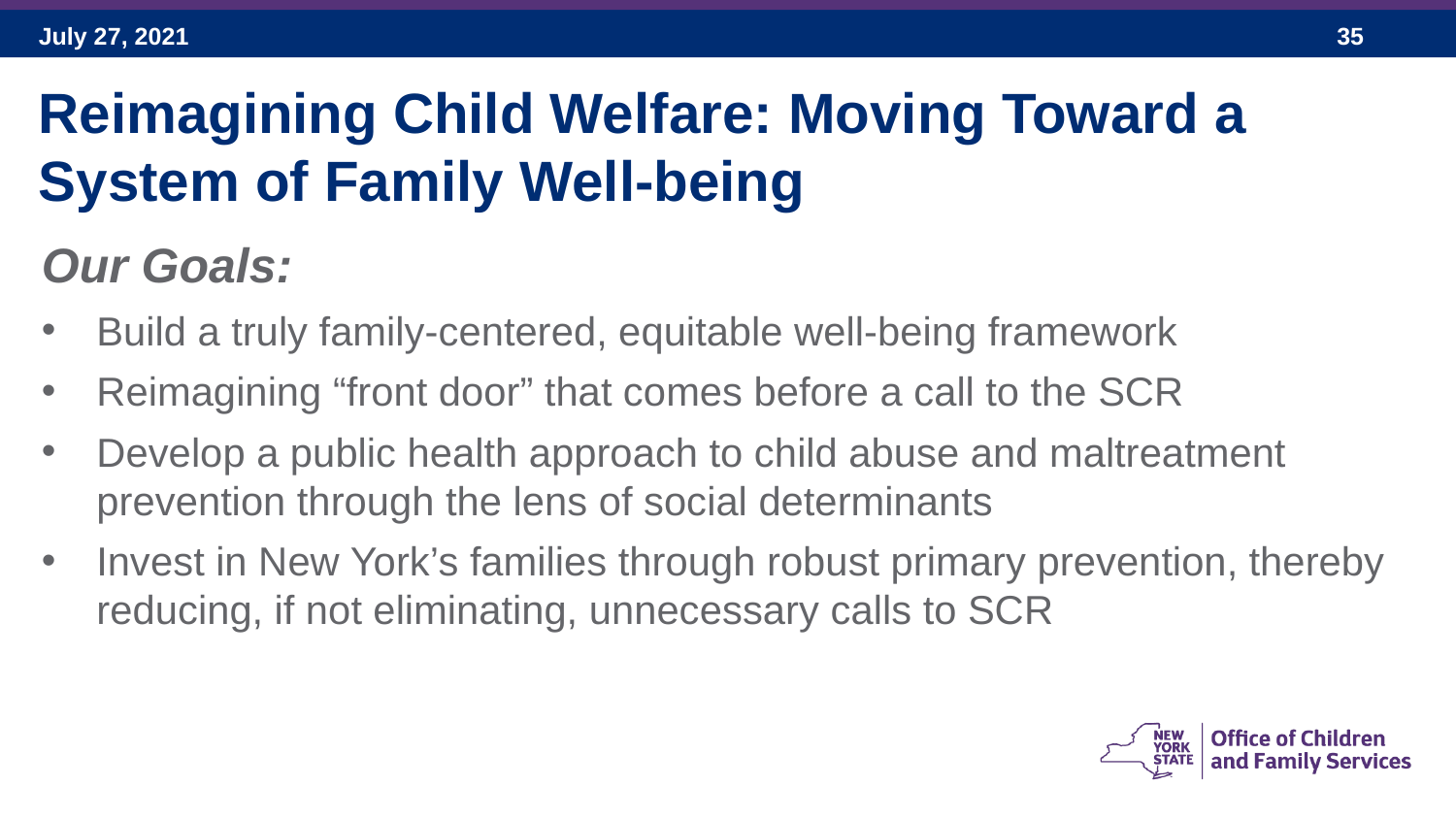

Reimagining Child Welfare: Moving Toward a System of Family Well-being
Our Goals:
Build a truly family-centered, equitable well-being framework
Reimagining “front door” that comes before a call to the SCR
Develop a public health approach to child abuse and maltreatment prevention through the lens of social determinants
Invest in New York’s families through robust primary prevention, thereby reducing, if not eliminating, unnecessary calls to SCR